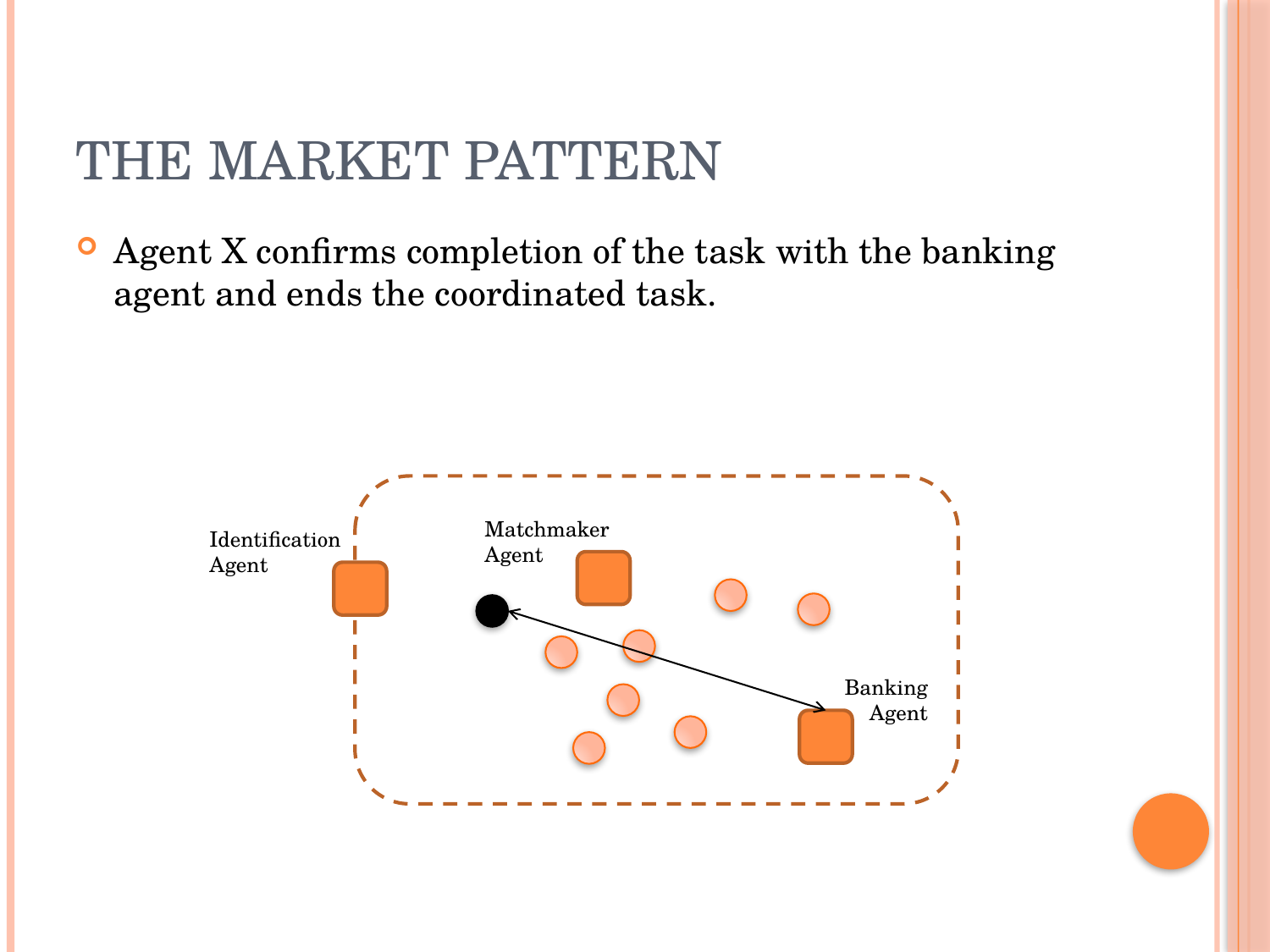

# The Market Pattern
Agent X confirms completion of the task with the banking agent and ends the coordinated task.

Matchmaker
Agent
Identification
Agent

Banking
Agent